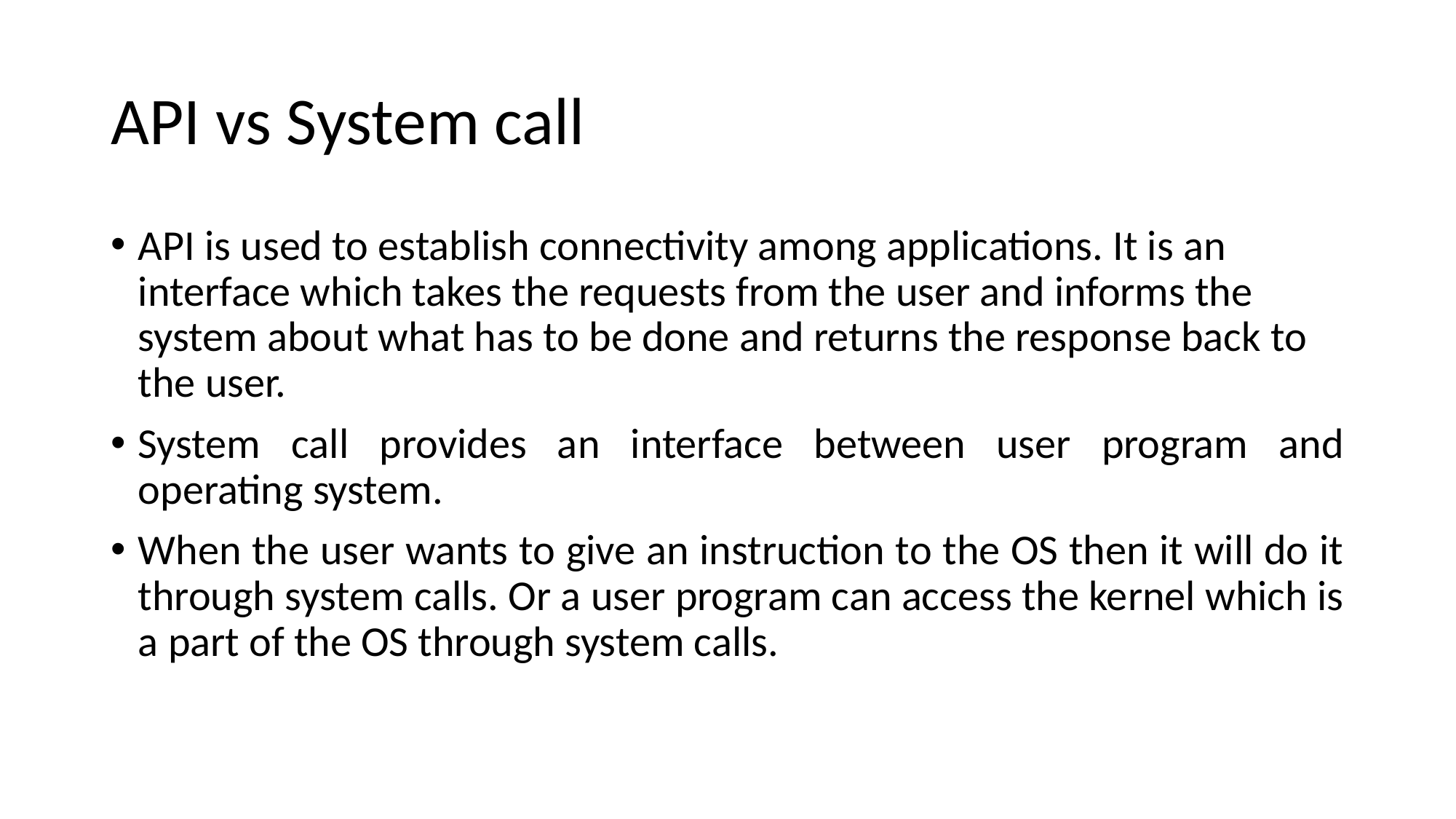

# API vs System call
API is used to establish connectivity among applications. It is an interface which takes the requests from the user and informs the system about what has to be done and returns the response back to the user.
System call provides an interface between user program and operating system.
When the user wants to give an instruction to the OS then it will do it through system calls. Or a user program can access the kernel which is a part of the OS through system calls.